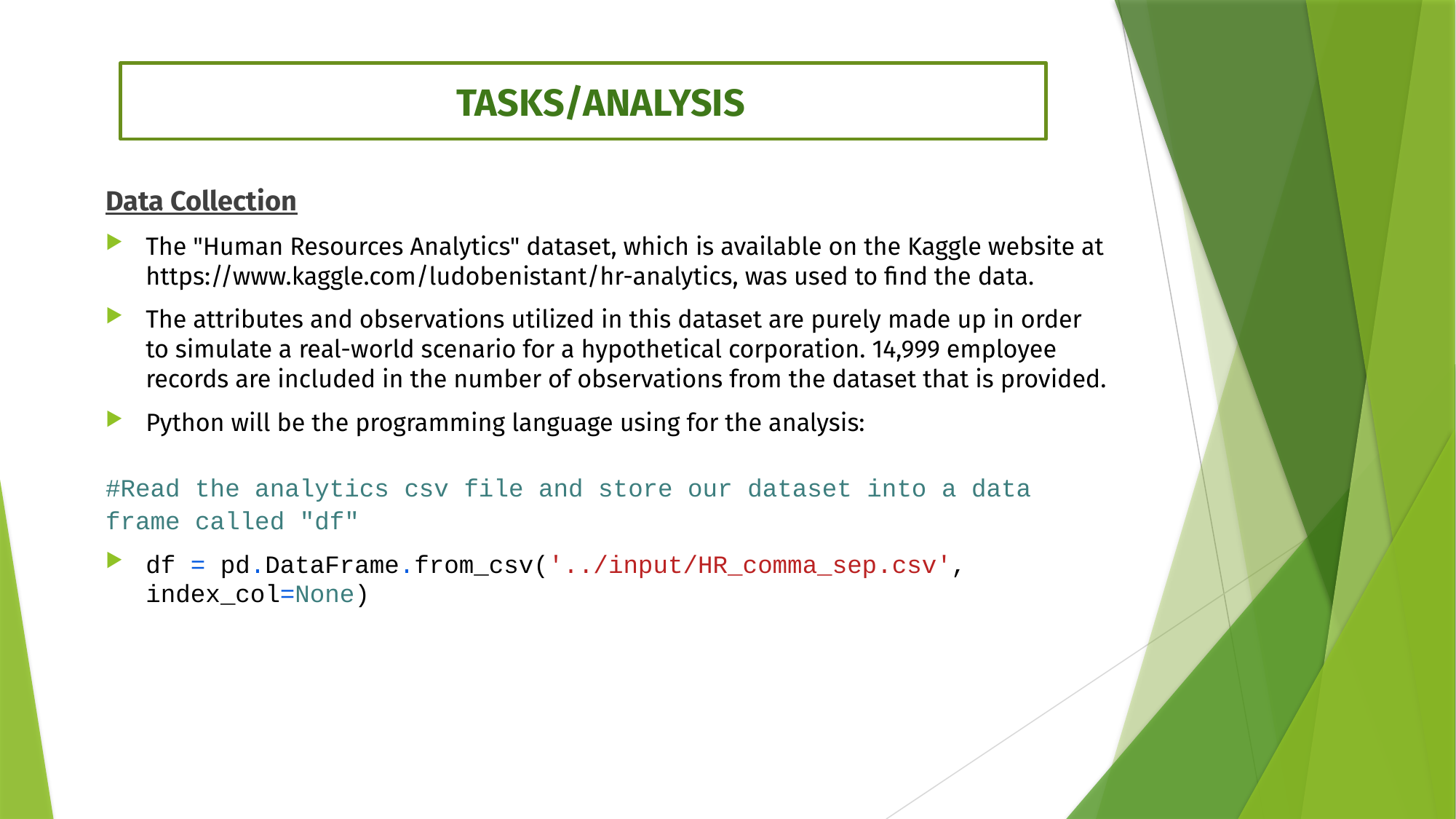

TASKS/ANALYSIS
Data Collection
The "Human Resources Analytics" dataset, which is available on the Kaggle website at https://www.kaggle.com/ludobenistant/hr-analytics, was used to find the data.
The attributes and observations utilized in this dataset are purely made up in order to simulate a real-world scenario for a hypothetical corporation. 14,999 employee records are included in the number of observations from the dataset that is provided.
Python will be the programming language using for the analysis:

#Read the analytics csv file and store our dataset into a data frame called "df"
df = pd.DataFrame.from_csv('../input/HR_comma_sep.csv', index_col=None)